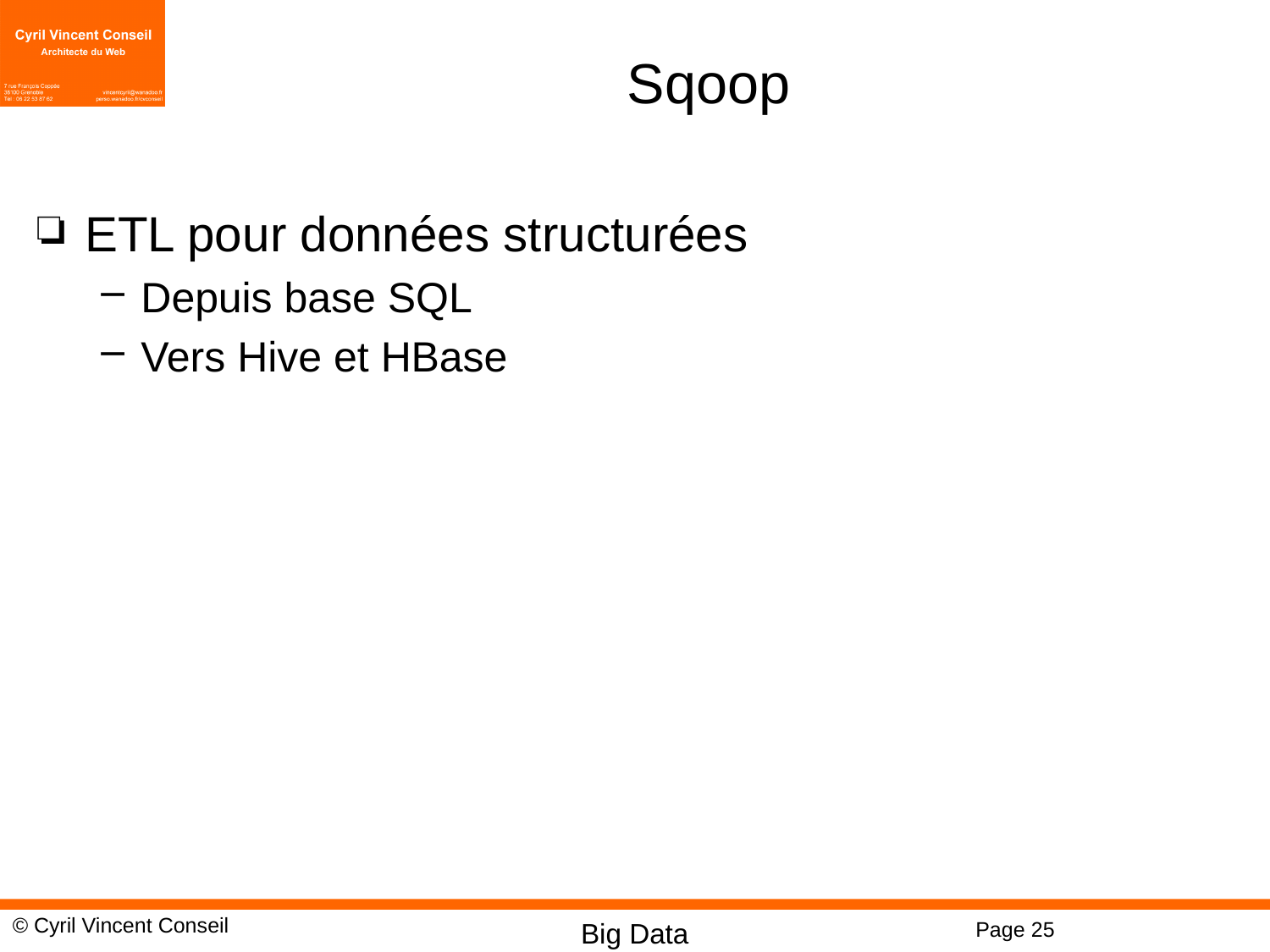

# Sqoop
ETL pour données structurées
Depuis base SQL
Vers Hive et HBase